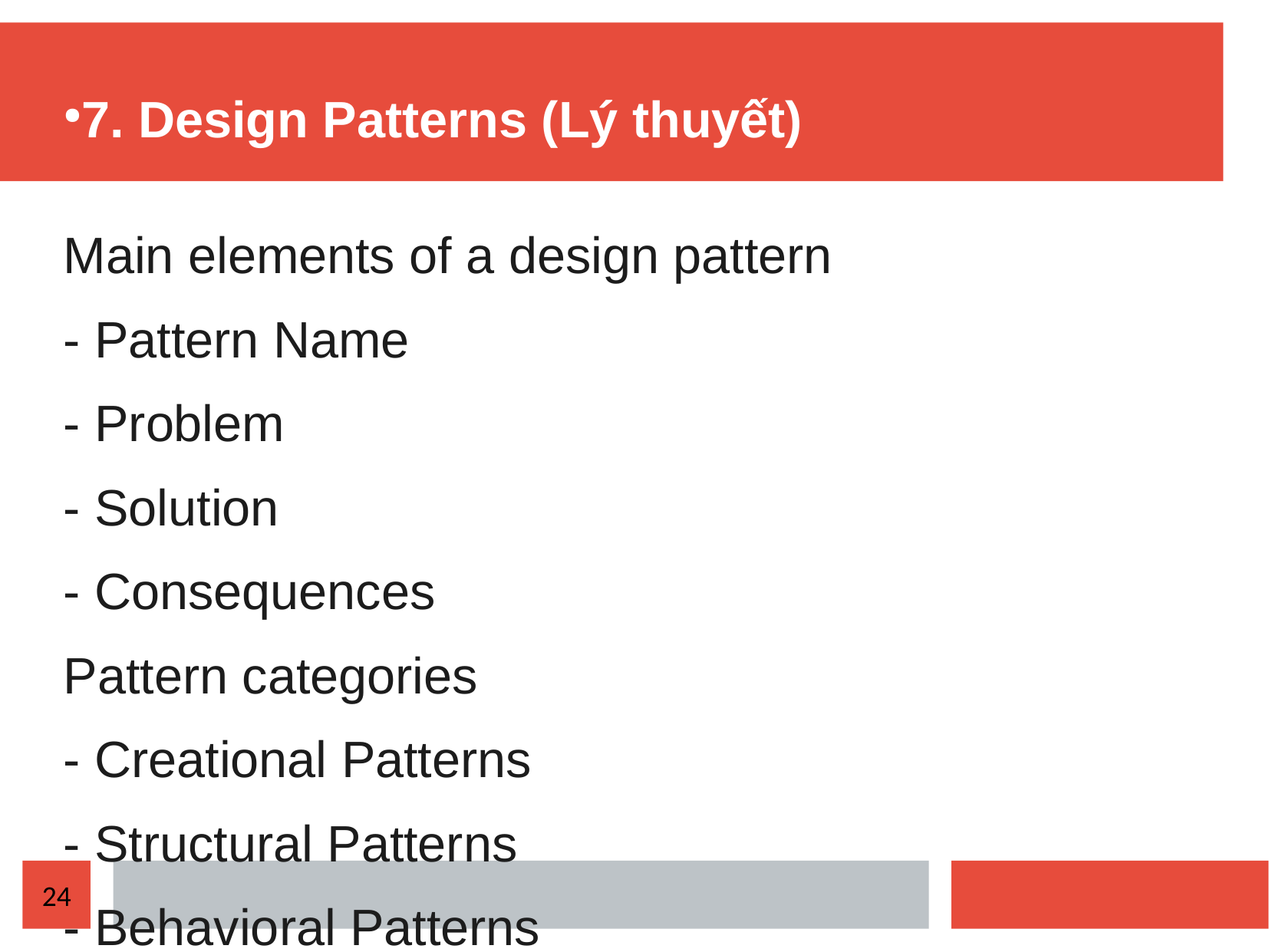

7. Design Patterns (Lý thuyết)
Main elements of a design pattern
- Pattern Name
- Problem
- Solution
- Consequences
Pattern categories
- Creational Patterns
- Structural Patterns
- Behavioral Patterns
24